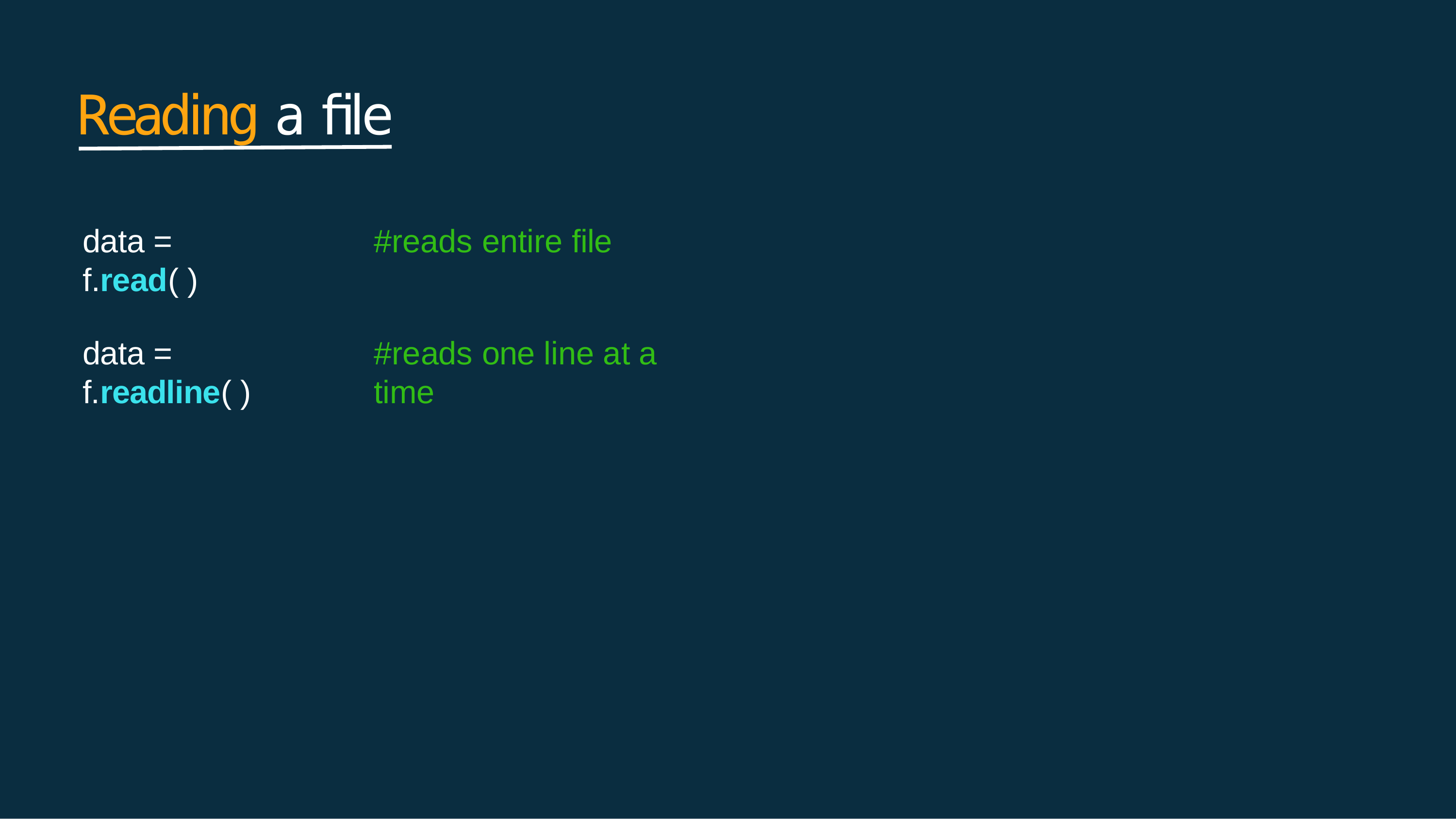

# Reading a file

data = f.read( )
#reads entire file
data = f.readline( )
#reads one line at a time